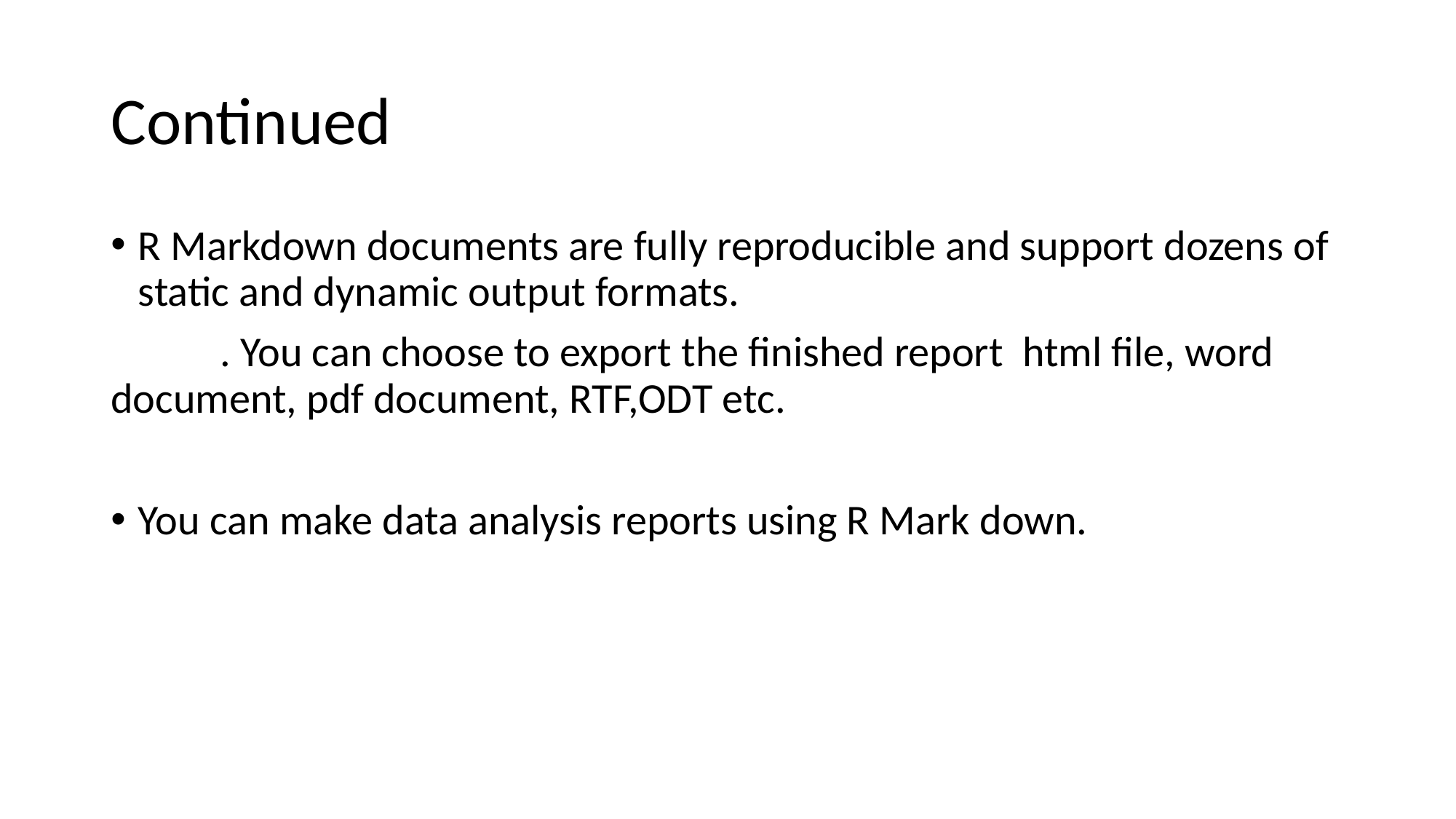

# Continued
R Markdown documents are fully reproducible and support dozens of static and dynamic output formats.
	. You can choose to export the finished report  html file, word       document, pdf document, RTF,ODT etc.

You can make data analysis reports using R Mark down.